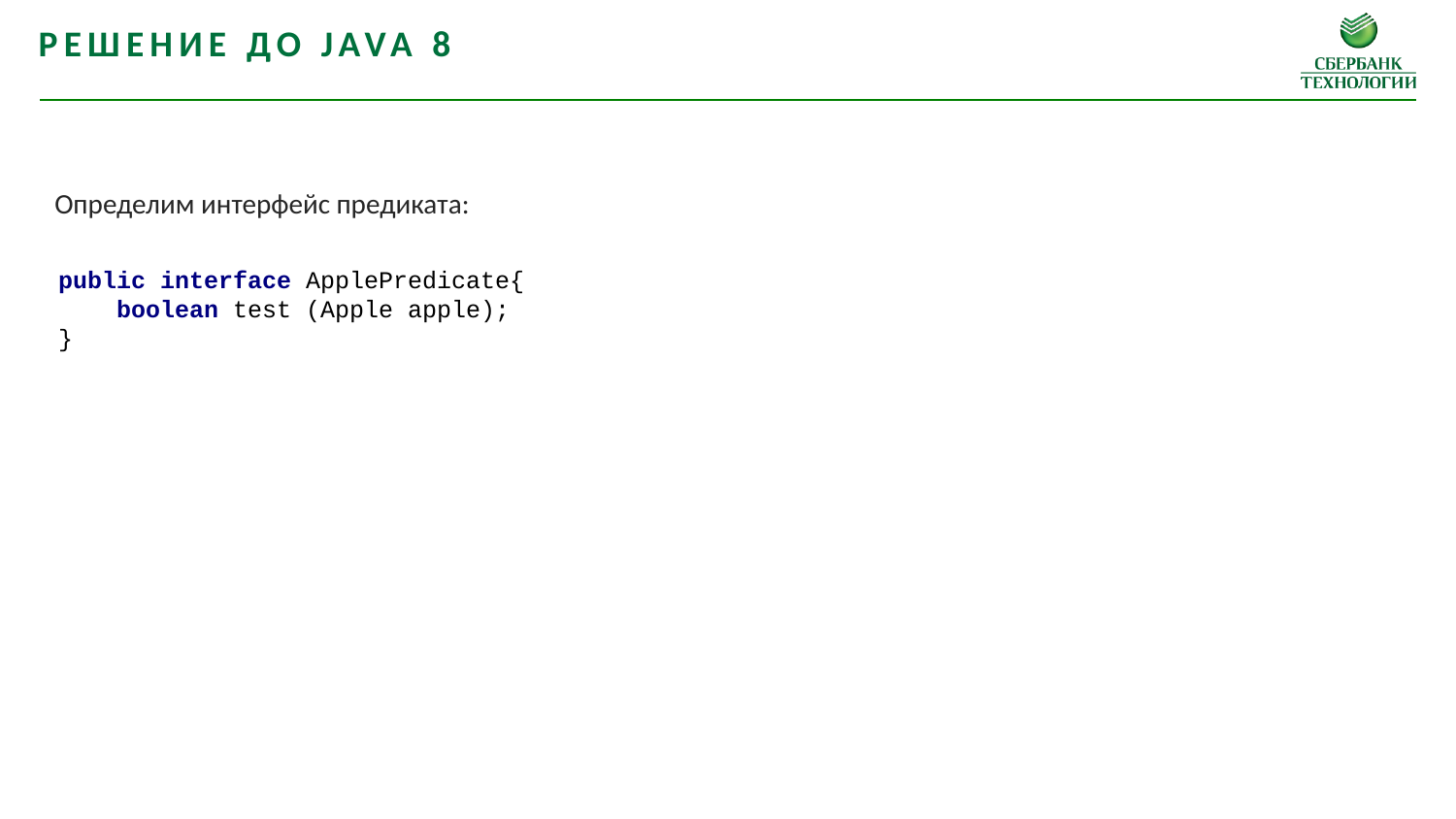

Решение до java 8
Определим интерфейс предиката:

public interface ApplePredicate{
    boolean test (Apple apple);
}